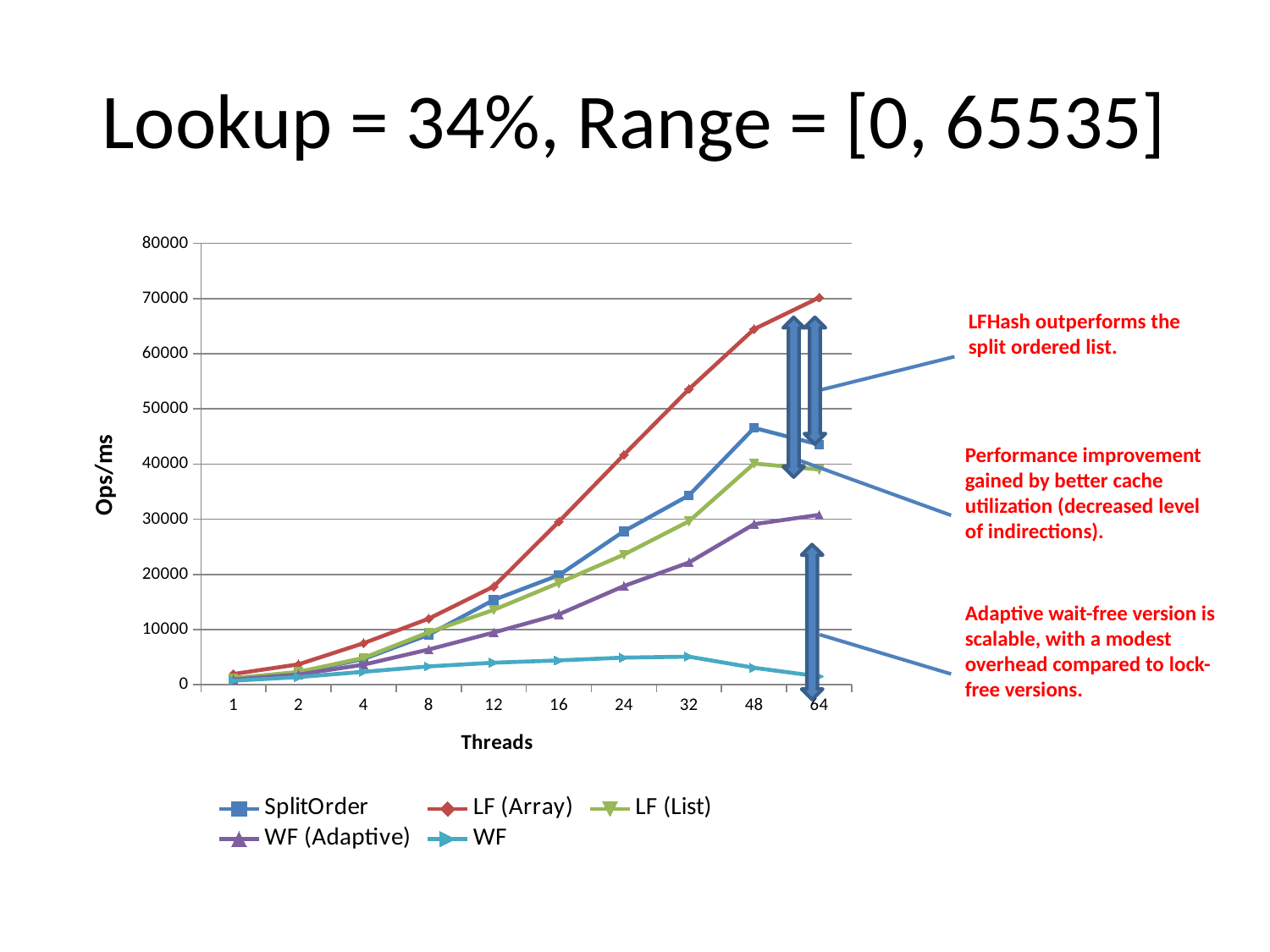

# Lookup = 34%, Range = [0, 65535]

### Chart

| Category | SplitOrder | LF (Array) | LF (List) | WF (Adaptive) | WF |
|---|---|---|---|---|---|
| 1 | 1183.12 | 1953.57 | 1165.62 | 946.24 | 739.69 |
| 2 | 2214.39 | 3703.84 | 2330.56 | 1849.01 | 1390.91 |
| 4 | 4673.05 | 7535.32 | 4865.29 | 3645.02 | 2348.12 |
| 8 | 9057.15 | 11981.4 | 9508.67 | 6385.55 | 3332.61 |
| 12 | 15385.47 | 17809.36 | 13572.11 | 9466.43 | 4000.93 |
| 16 | 19855.24 | 29555.2 | 18465.4 | 12760.69 | 4414.37 |
| 24 | 27827.55 | 41684.85 | 23589.76 | 17888.24 | 4918.9 |
| 32 | 34347.03 | 53597.88 | 29644.15 | 22159.11 | 5098.9 |
| 48 | 46559.61 | 64465.27 | 40112.87 | 29111.5 | 3073.48 |
| 64 | 43524.59 | 70179.97 | 39021.26 | 30810.39 | 1515.25 |
LFHash outperforms the split ordered list.

Performance improvement gained by better cache utilization (decreased level of indirections).

Adaptive wait-free version is scalable, with a modest overhead compared to lock-free versions.